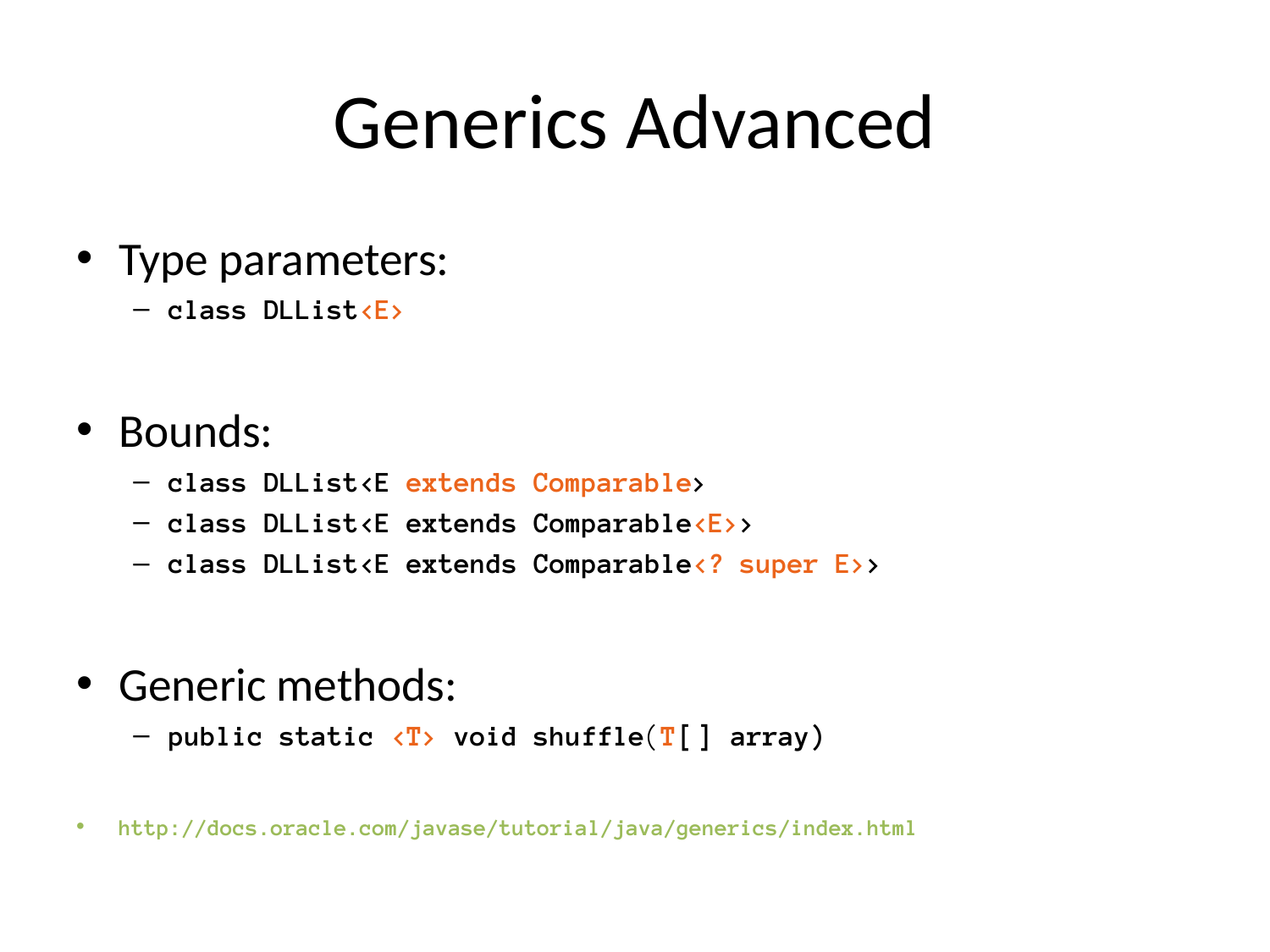

# Generics Advanced
Type parameters:
class DLList<E>

Bounds:
class DLList<E extends Comparable>
class DLList<E extends Comparable<E>>
class DLList<E extends Comparable<? super E>>

Generic methods:
public static <T> void shuffle(T[ ] array)

http://docs.oracle.com/javase/tutorial/java/generics/index.html